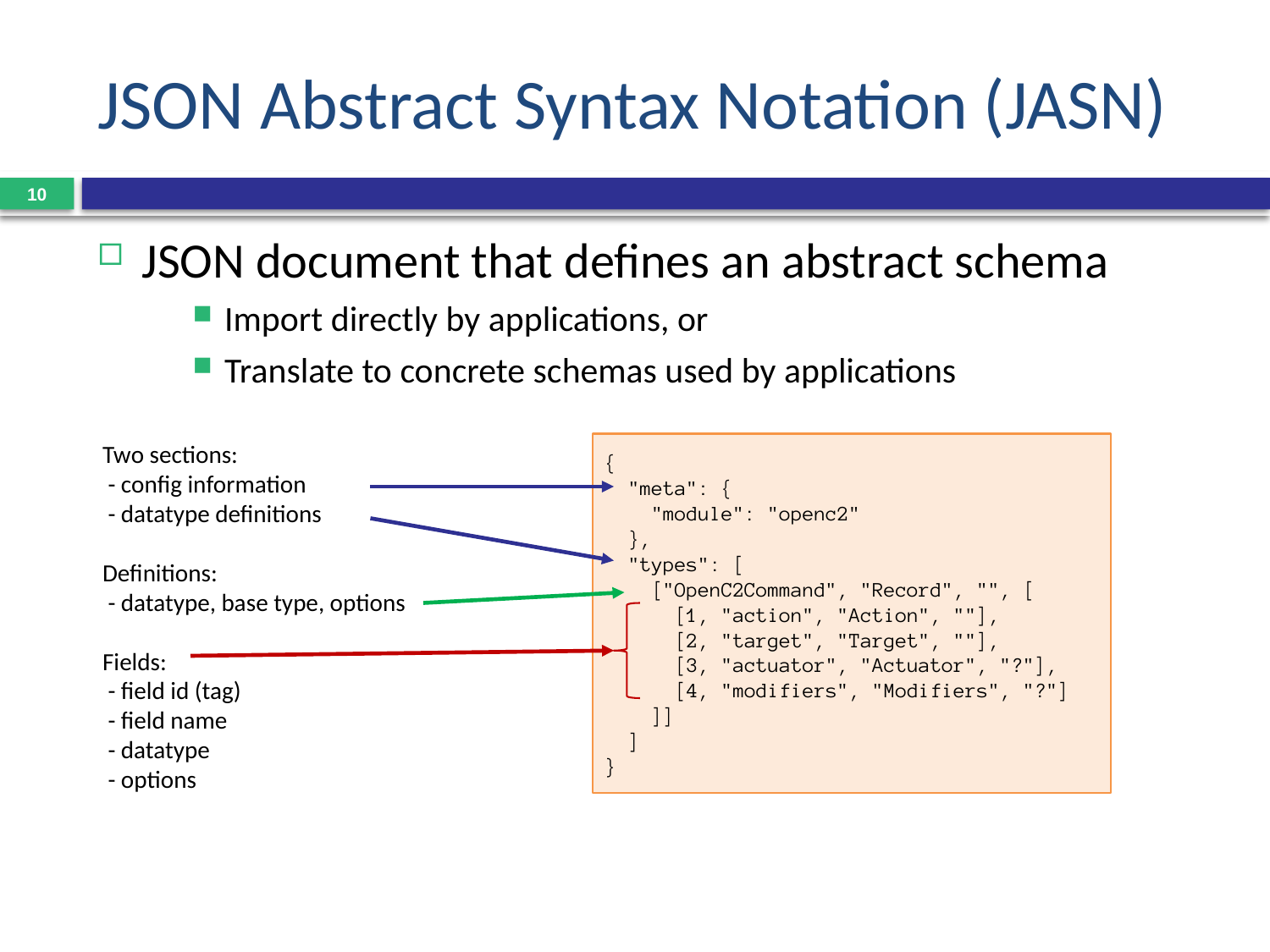

# JSON Abstract Syntax Notation (JASN)
10
JSON document that defines an abstract schema
Import directly by applications, or
Translate to concrete schemas used by applications
Two sections:
 - config information
 - datatype definitions

Definitions:
 - datatype, base type, options

Fields:
 - field id (tag)
 - field name
 - datatype
 - options
{
  "meta": {
    "module": "openc2"
  },
  "types": [
    ["OpenC2Command", "Record", "", [
      [1, "action", "Action", ""],
      [2, "target", "Target", ""],
      [3, "actuator", "Actuator", "?"],
      [4, "modifiers", "Modifiers", "?"]
    ]]
  ]
}